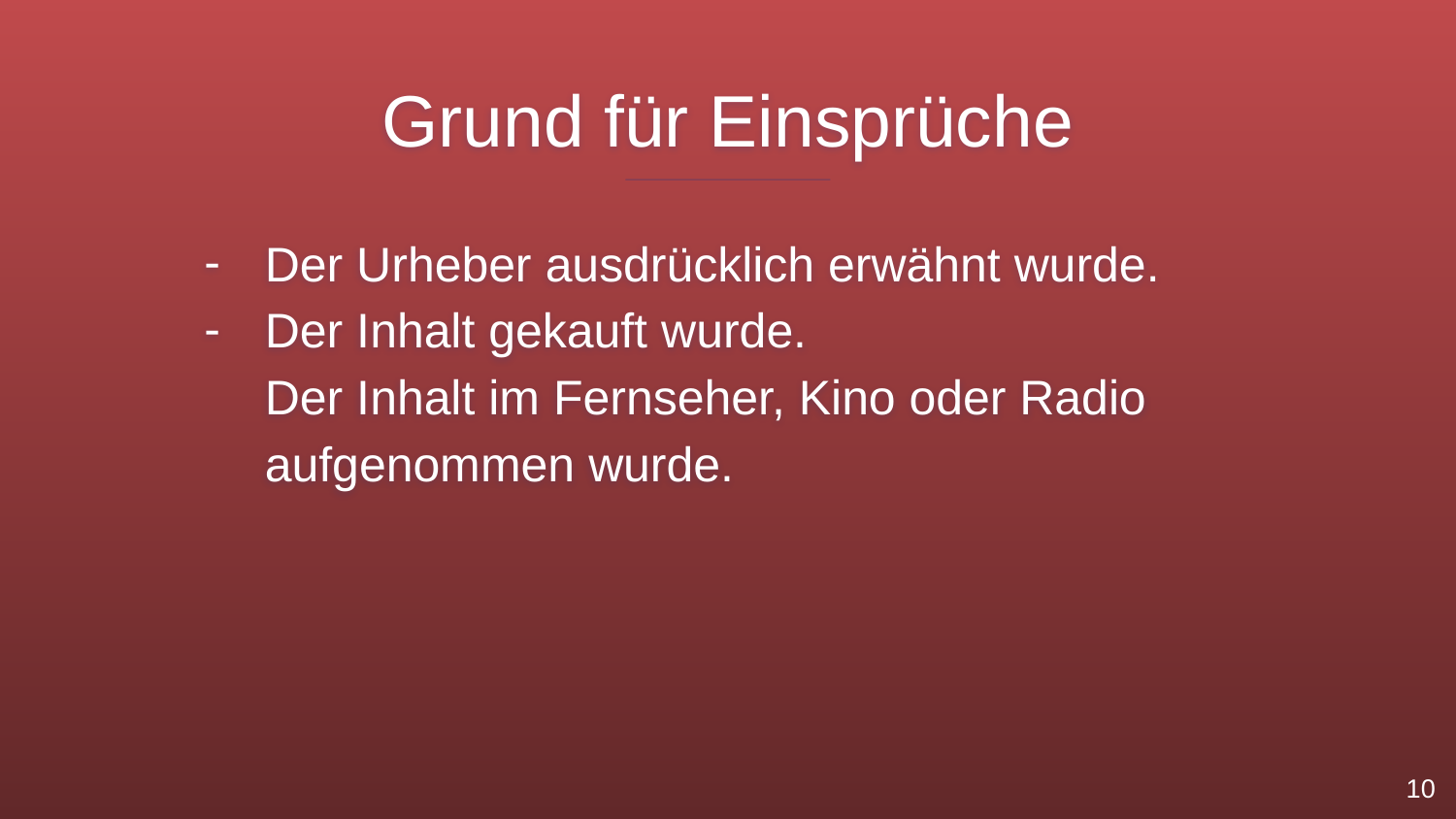

# Grund für Einsprüche
Der Urheber ausdrücklich erwähnt wurde.
Der Inhalt gekauft wurde.
Der Inhalt im Fernseher, Kino oder Radio aufgenommen wurde.

10